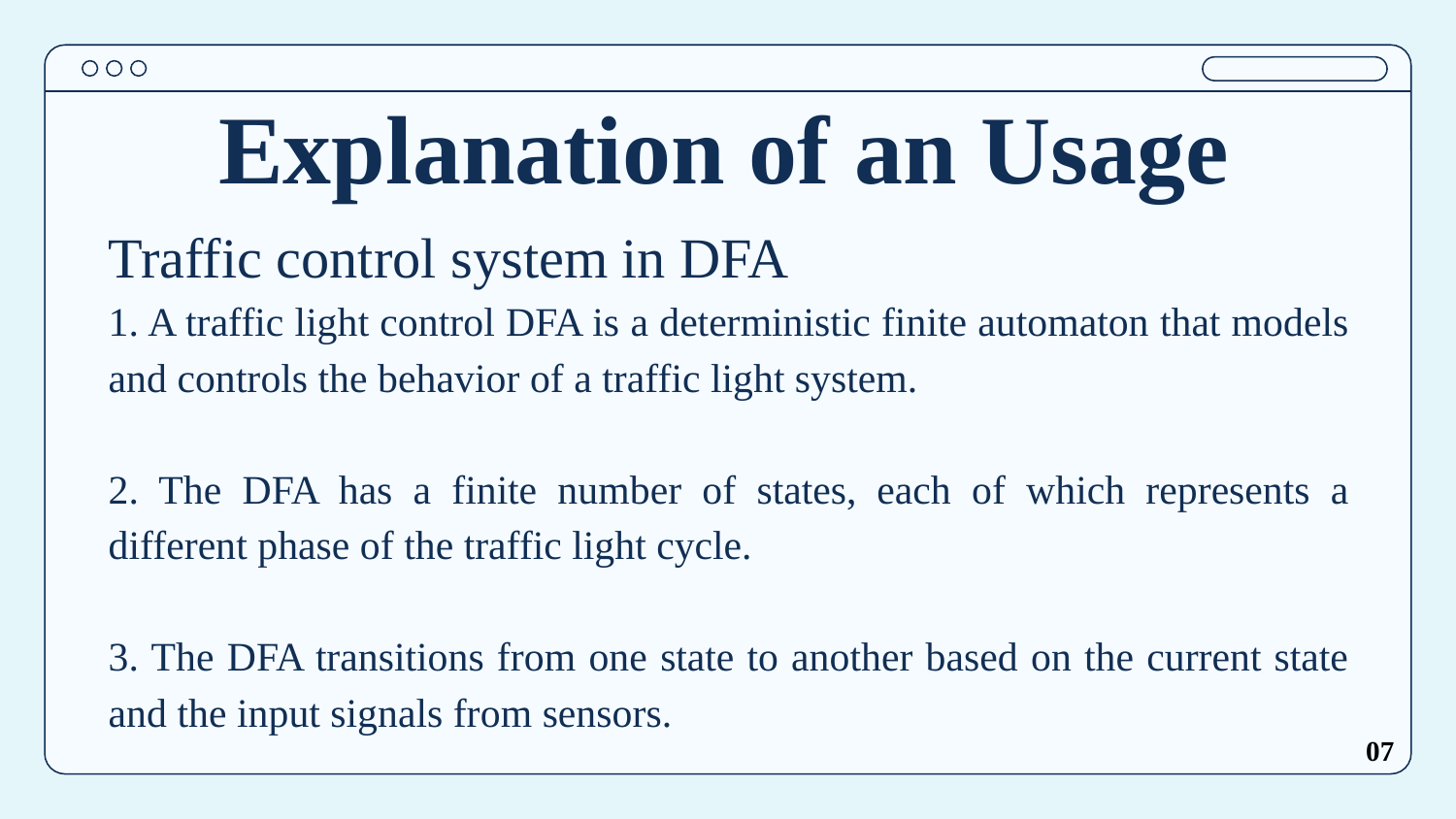

# Explanation of an Usage
Traffic control system in DFA
1. A traffic light control DFA is a deterministic finite automaton that models and controls the behavior of a traffic light system.

2. The DFA has a finite number of states, each of which represents a different phase of the traffic light cycle.

3. The DFA transitions from one state to another based on the current state and the input signals from sensors.
07